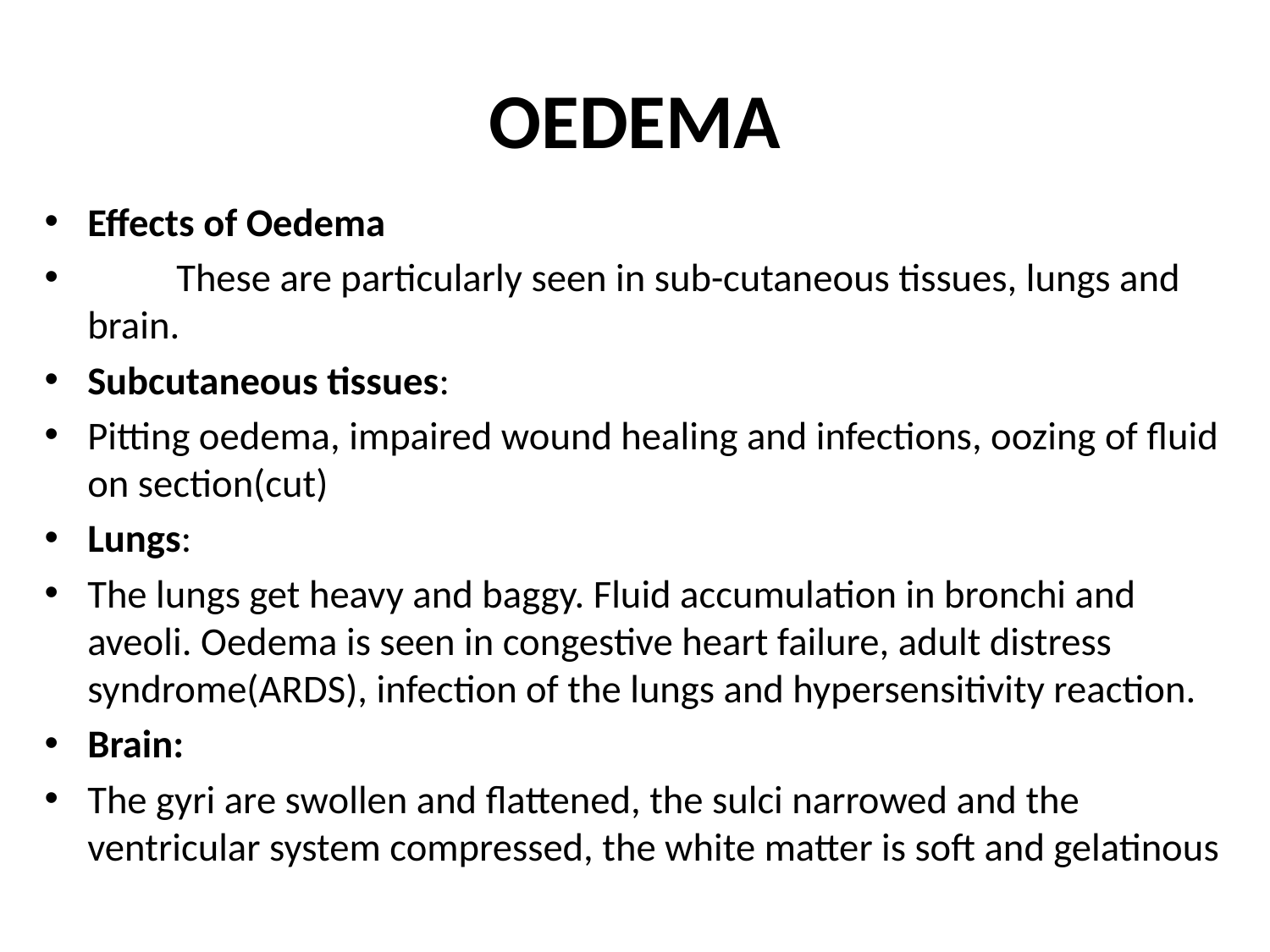

# OEDEMA
Effects of Oedema
	These are particularly seen in sub-cutaneous tissues, lungs and brain.
Subcutaneous tissues:
Pitting oedema, impaired wound healing and infections, oozing of fluid on section(cut)
Lungs:
The lungs get heavy and baggy. Fluid accumulation in bronchi and aveoli. Oedema is seen in congestive heart failure, adult distress syndrome(ARDS), infection of the lungs and hypersensitivity reaction.
Brain:
The gyri are swollen and flattened, the sulci narrowed and the ventricular system compressed, the white matter is soft and gelatinous